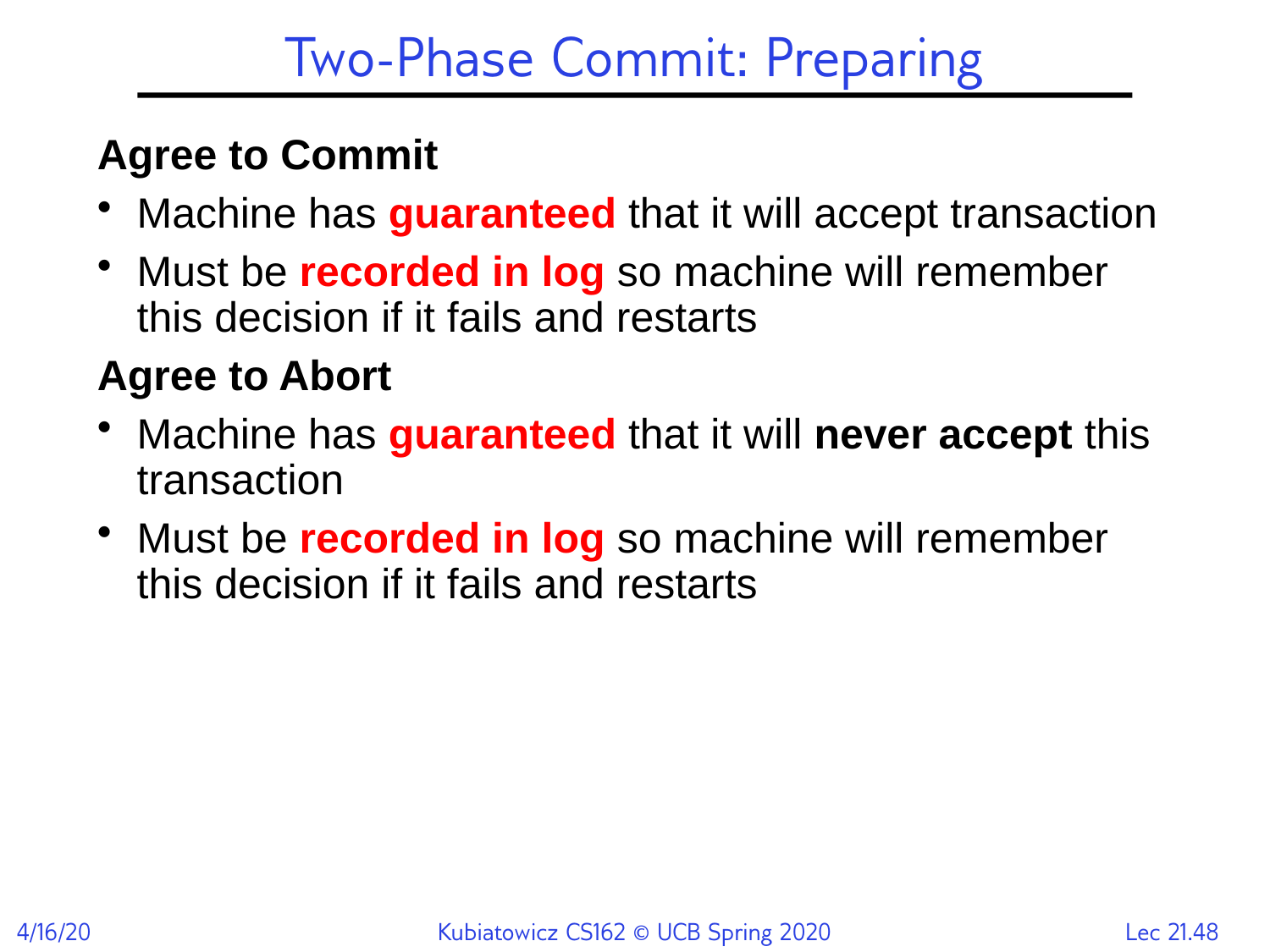

# Two-Phase Commit: Preparing
Agree to Commit
Machine has guaranteed that it will accept transaction
Must be recorded in log so machine will remember this decision if it fails and restarts
Agree to Abort
Machine has guaranteed that it will never accept this transaction
Must be recorded in log so machine will remember this decision if it fails and restarts